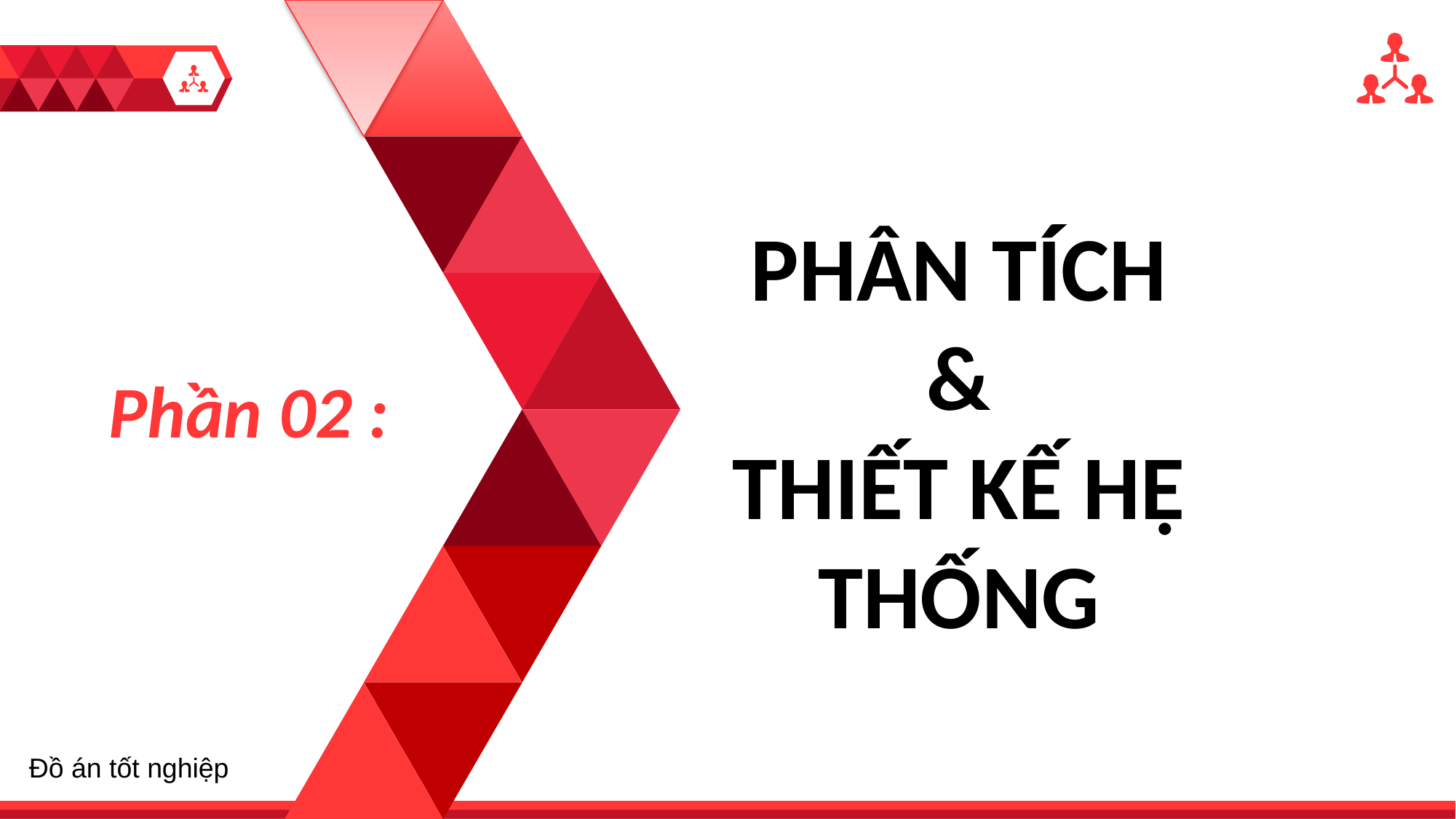

PHÂN TÍCH
&
THIẾT KẾ HỆ THỐNG
1
Phần 02 :
Đồ án tốt nghiệp